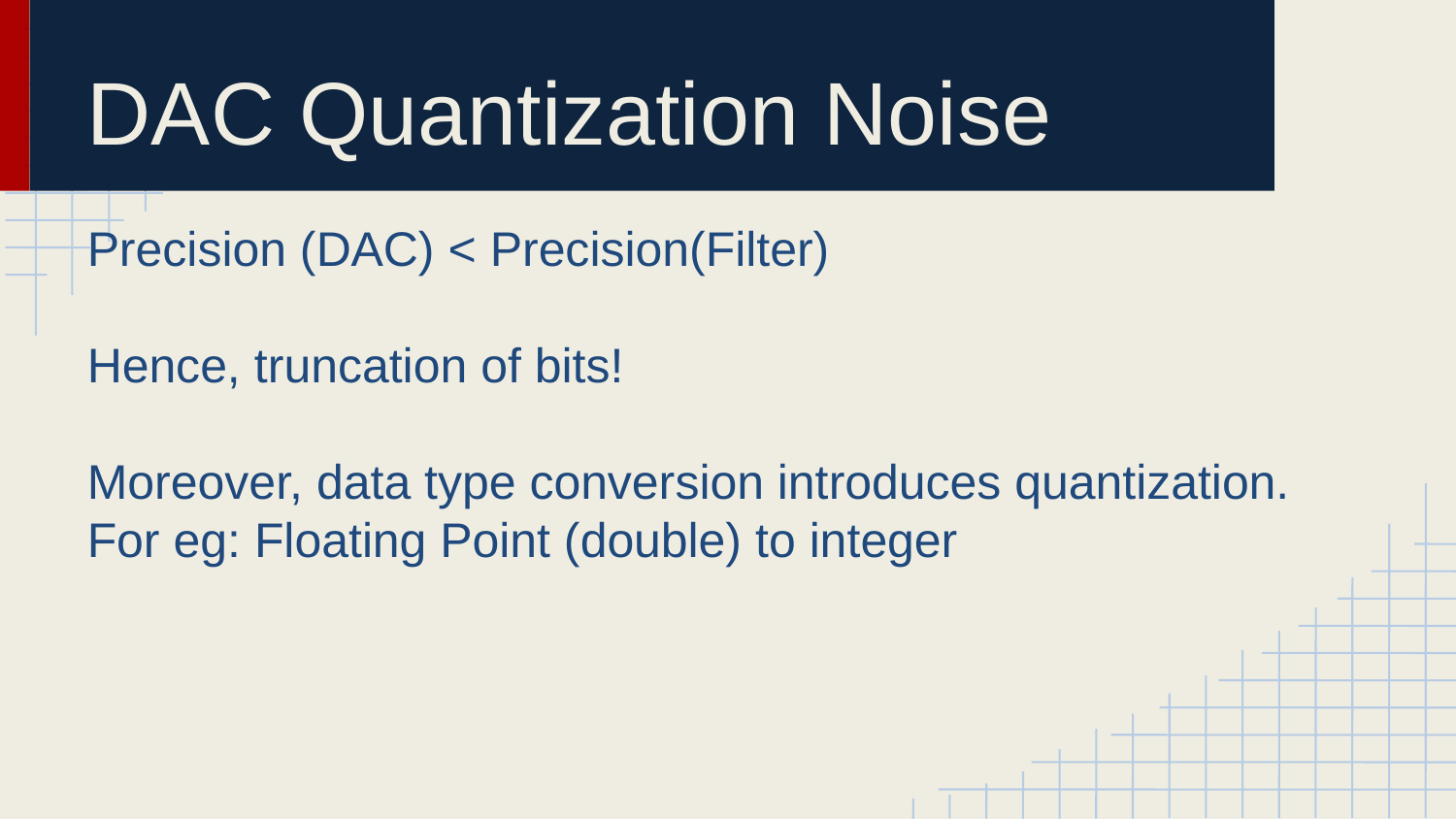

DAC Quantization Noise
Precision (DAC) < Precision(Filter)

Hence, truncation of bits!

Moreover, data type conversion introduces quantization. For eg: Floating Point (double) to integer